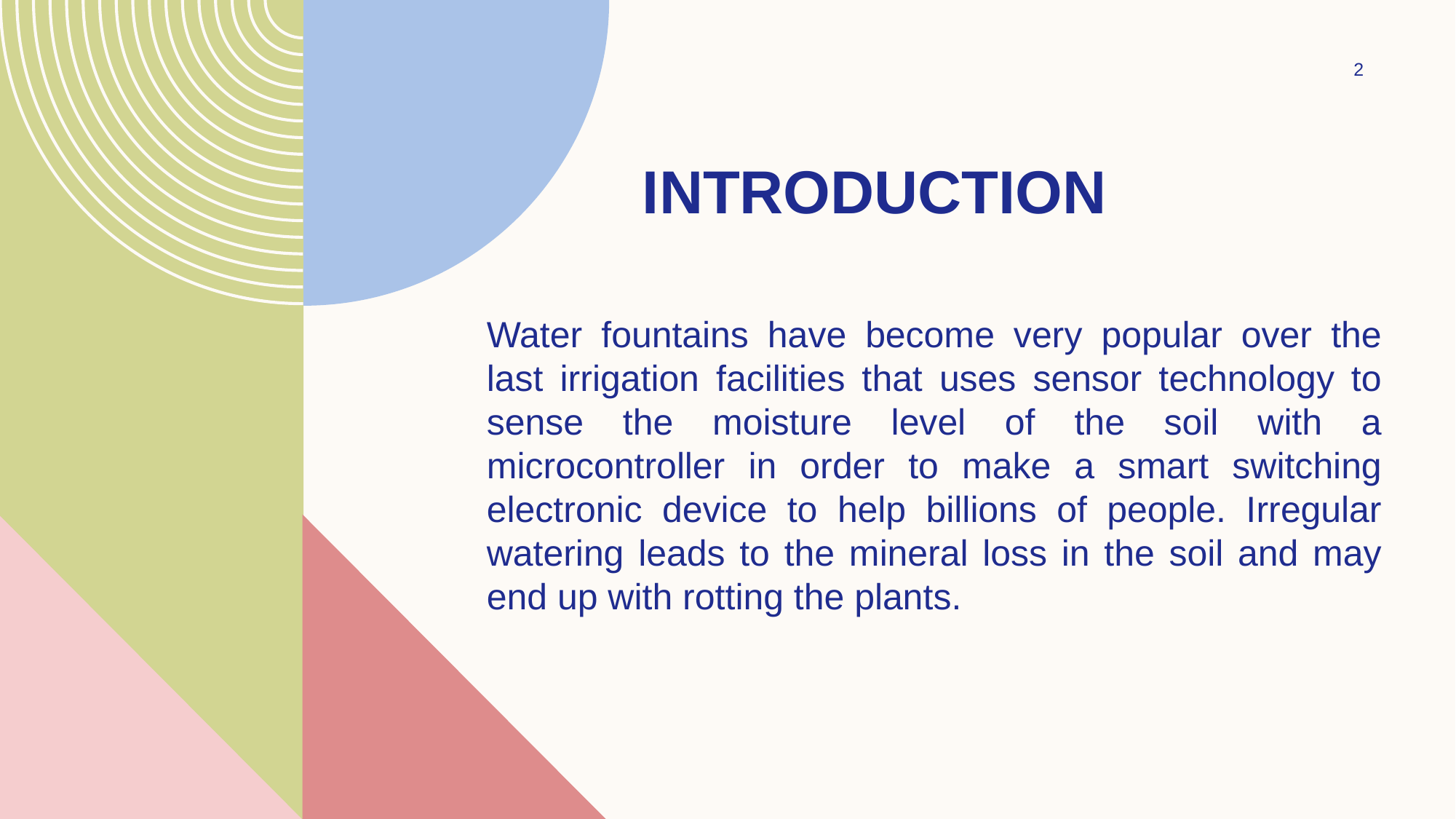

# Introduction
2
Water fountains have become very popular over the last irrigation facilities that uses sensor technology to sense the moisture level of the soil with a microcontroller in order to make a smart switching electronic device to help billions of people. Irregular watering leads to the mineral loss in the soil and may end up with rotting the plants.